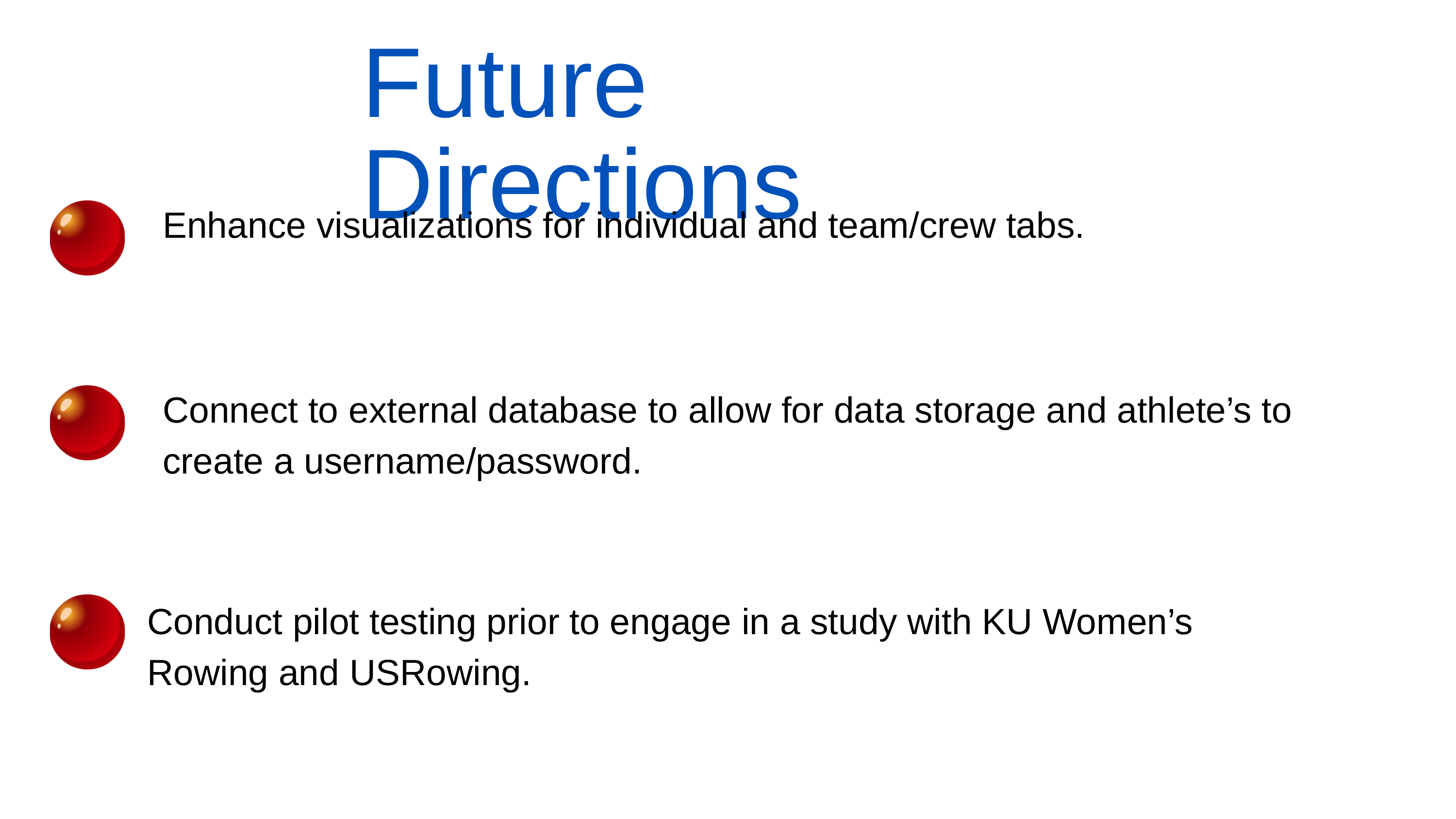

Future Directions
Enhance visualizations for individual and team/crew tabs.

Connect to external database to allow for data storage and athlete’s to create a username/password.

Conduct pilot testing prior to engage in a study with KU Women’s Rowing and USRowing.